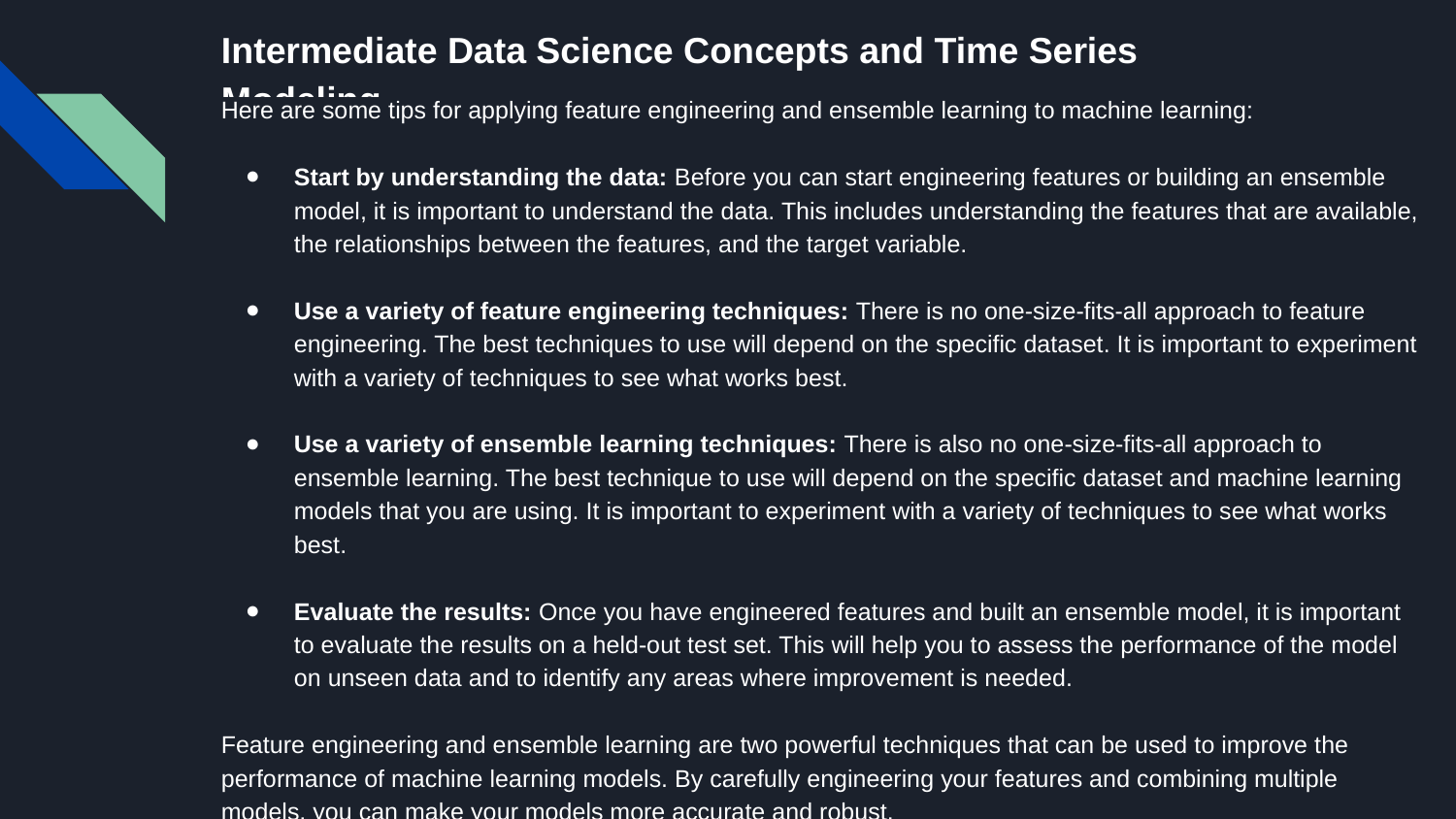

# Intermediate Data Science Concepts and Time Series Modeling.

Here are some tips for applying feature engineering and ensemble learning to machine learning:

Start by understanding the data: Before you can start engineering features or building an ensemble model, it is important to understand the data. This includes understanding the features that are available, the relationships between the features, and the target variable.

Use a variety of feature engineering techniques: There is no one-size-fits-all approach to feature engineering. The best techniques to use will depend on the specific dataset. It is important to experiment with a variety of techniques to see what works best.

Use a variety of ensemble learning techniques: There is also no one-size-fits-all approach to ensemble learning. The best technique to use will depend on the specific dataset and machine learning models that you are using. It is important to experiment with a variety of techniques to see what works best.

Evaluate the results: Once you have engineered features and built an ensemble model, it is important to evaluate the results on a held-out test set. This will help you to assess the performance of the model on unseen data and to identify any areas where improvement is needed.

Feature engineering and ensemble learning are two powerful techniques that can be used to improve the performance of machine learning models. By carefully engineering your features and combining multiple models, you can make your models more accurate and robust.